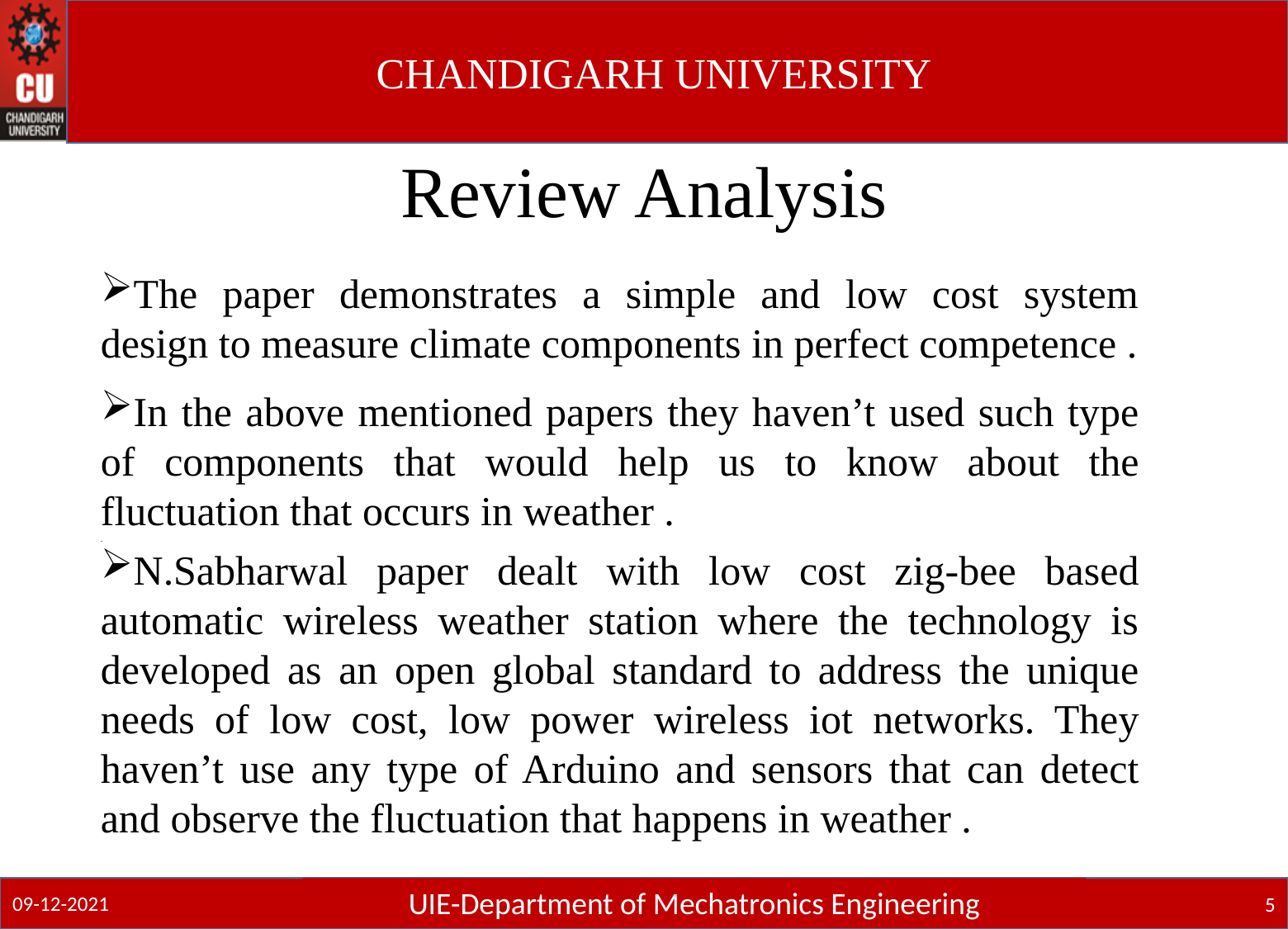

# Review Analysis
The paper demonstrates a simple and low cost system design to measure climate components in perfect competence .

In the above mentioned papers they haven’t used such type of components that would help us to know about the fluctuation that occurs in weather .
.
N.Sabharwal paper dealt with low cost zig-bee based automatic wireless weather station where the technology is developed as an open global standard to address the unique needs of low cost, low power wireless iot networks. They haven’t use any type of Arduino and sensors that can detect and observe the fluctuation that happens in weather .

UIE-Department of Mechatronics Engineering
5
09-12-2021